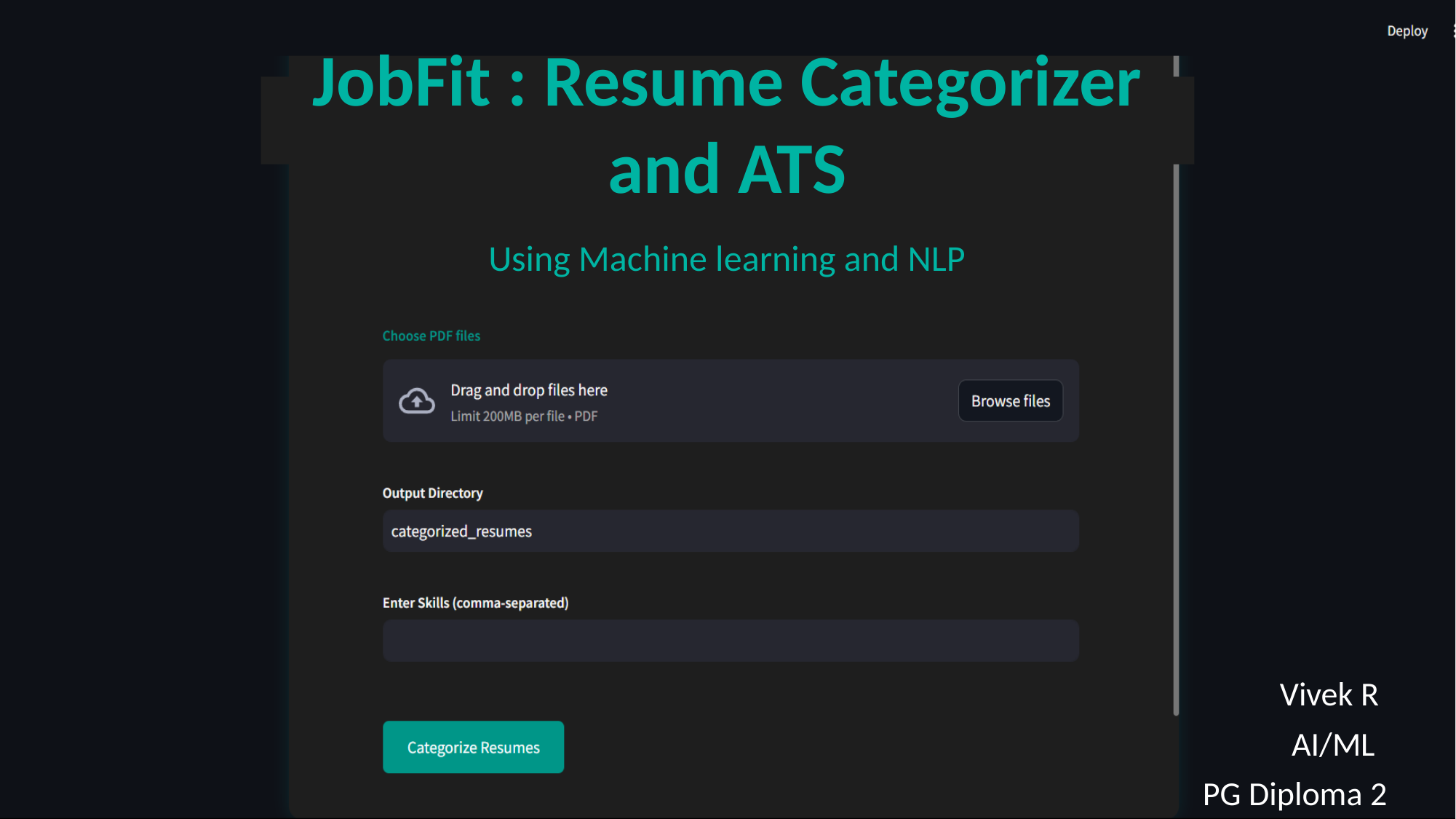

JobFit : Resume Categorizer and ATS
      Using Machine learning and NLP

                                                                                                                Vivek R
                                                                                                                 AI/ML
                                                                                                       PG Diploma 2